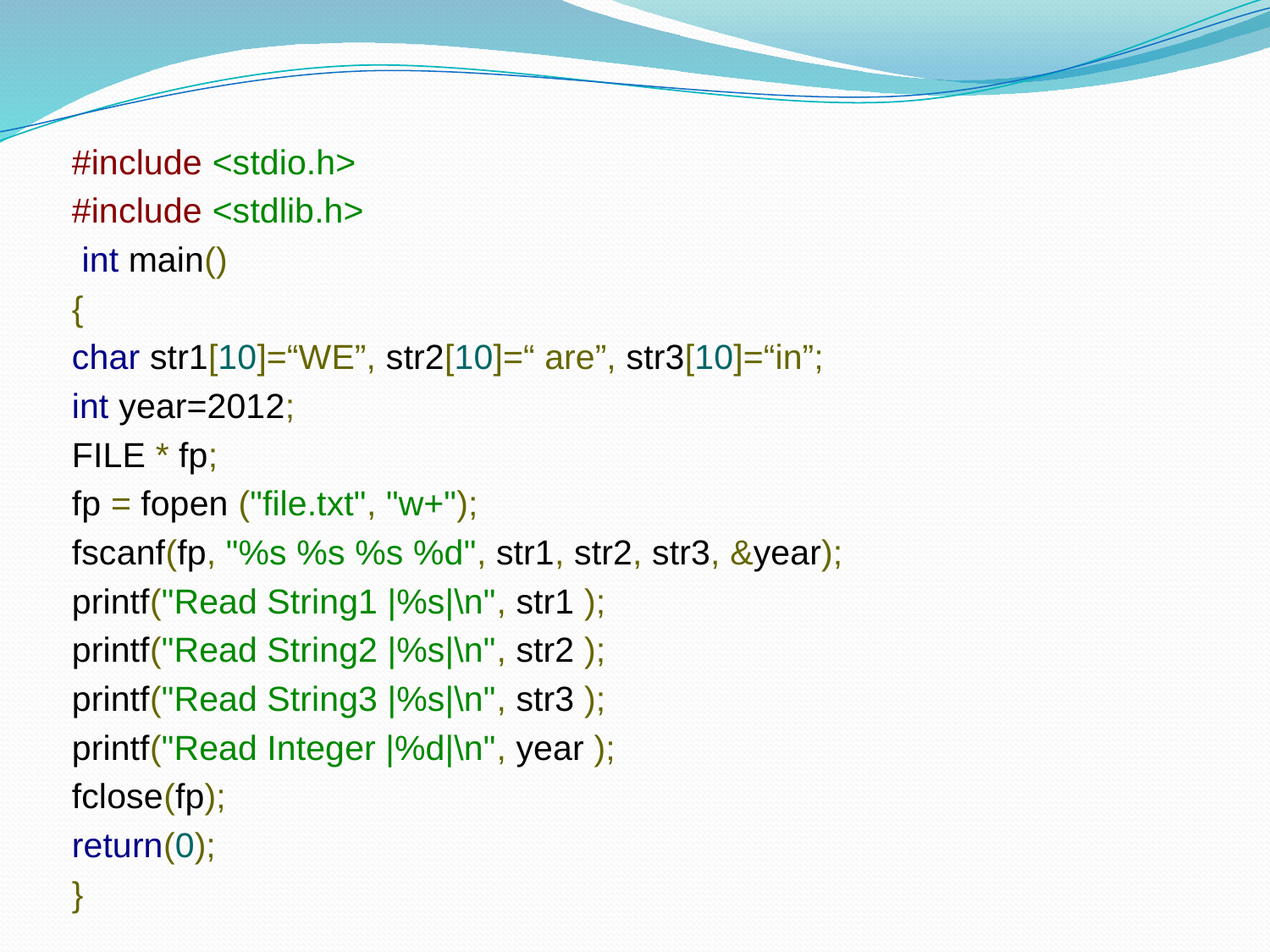

#include <stdio.h>
#include <stdlib.h>
 int main()
{
char str1[10]=“WE”, str2[10]=“ are”, str3[10]=“in”;
int year=2012;
FILE * fp;
fp = fopen ("file.txt", "w+");
fscanf(fp, "%s %s %s %d", str1, str2, str3, &year);
printf("Read String1 |%s|\n", str1 );
printf("Read String2 |%s|\n", str2 );
printf("Read String3 |%s|\n", str3 );
printf("Read Integer |%d|\n", year );
fclose(fp);
return(0);
}